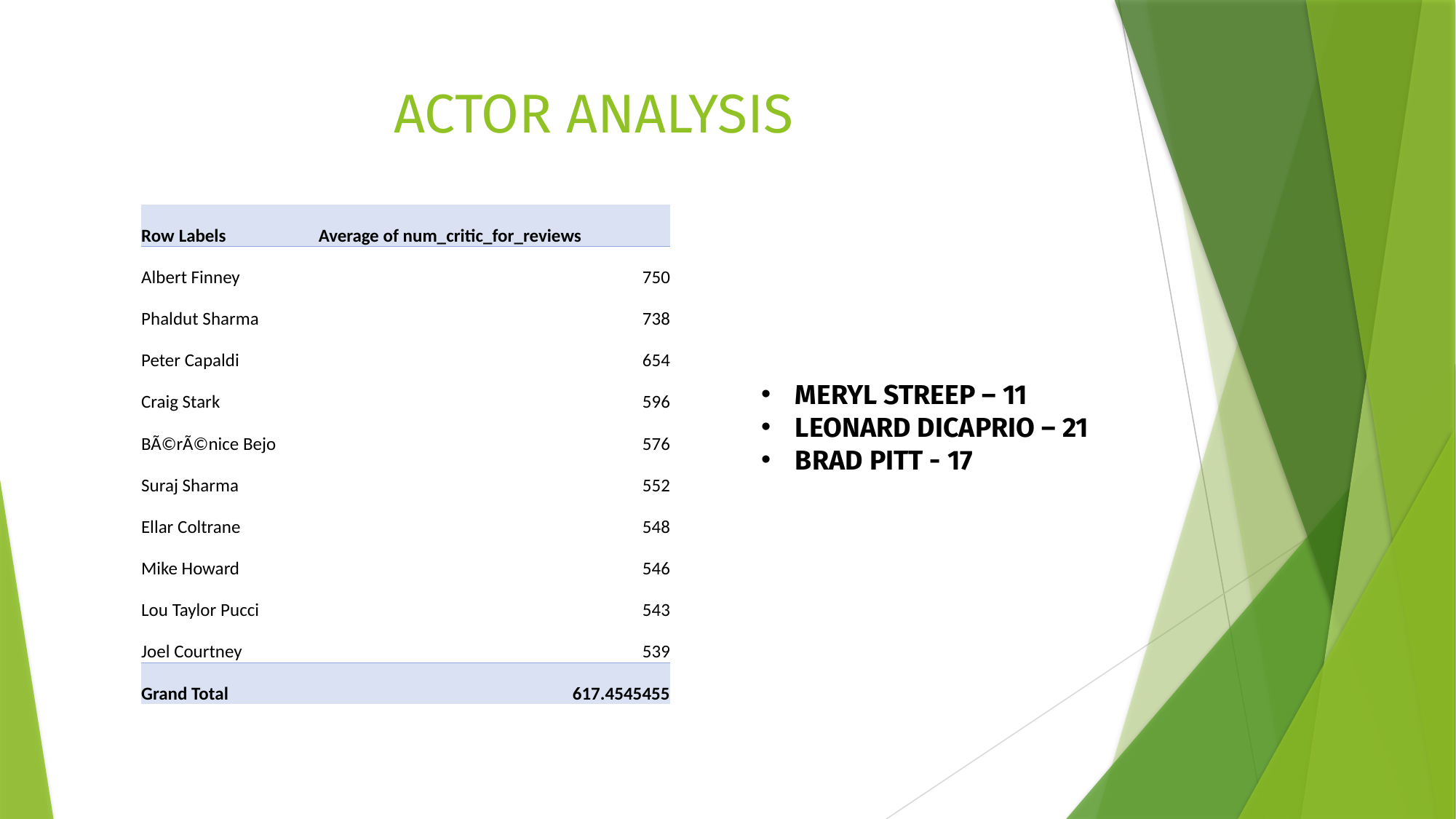

# ACTOR ANALYSIS
|  |  |  |  |
| --- | --- | --- | --- |
|  | Row Labels | Average of num\_critic\_for\_reviews |  |
|  | Albert Finney | 750 |  |
|  | Phaldut Sharma | 738 |  |
|  | Peter Capaldi | 654 |  |
|  | Craig Stark | 596 |  |
|  | BÃ©rÃ©nice Bejo | 576 |  |
|  | Suraj Sharma | 552 |  |
|  | Ellar Coltrane | 548 |  |
|  | Mike Howard | 546 |  |
|  | Lou Taylor Pucci | 543 |  |
|  | Joel Courtney | 539 |  |
|  | Grand Total | 617.4545455 |  |
|  |  |  |  |
MERYL STREEP – 11
LEONARD DICAPRIO – 21
BRAD PITT - 17